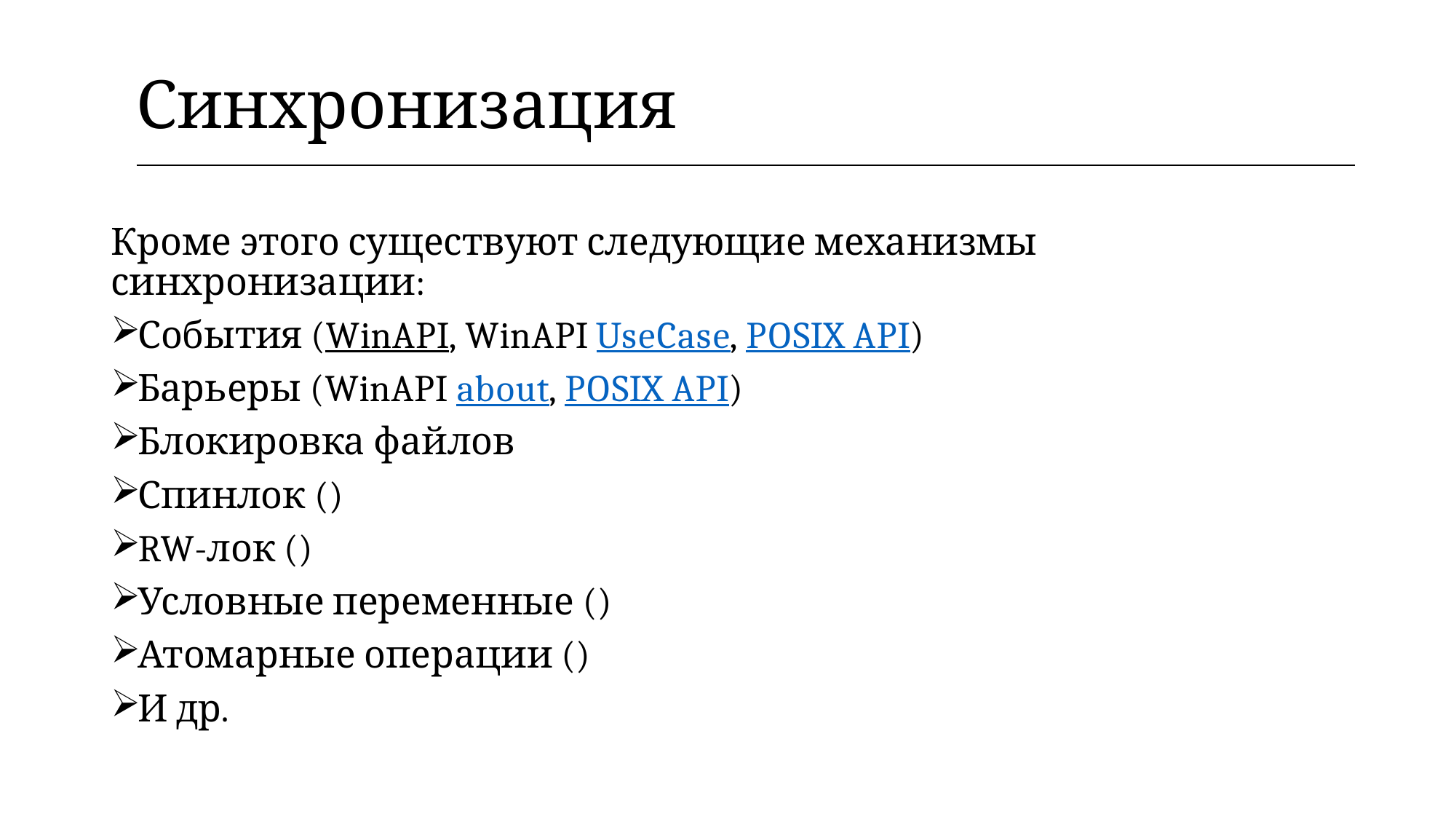

| Синхронизация |
| --- |
Кроме этого существуют следующие механизмы синхронизации:
События (WinAPI, WinAPI UseCase, POSIX API)
Барьеры (WinAPI about, POSIX API)
Блокировка файлов
Спинлок ()
RW-лок ()
Условные переменные ()
Атомарные операции ()
И др.